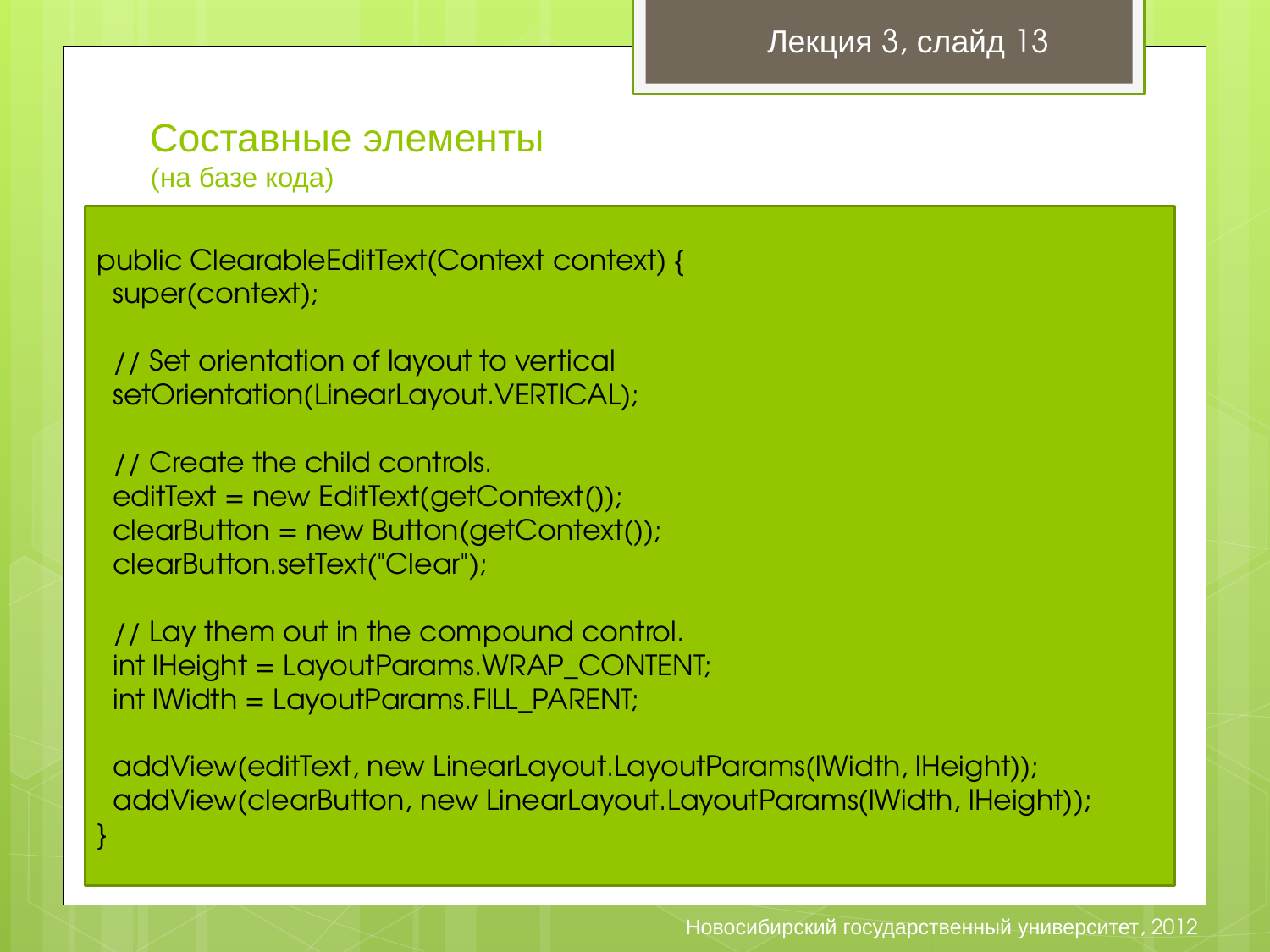

Лекция 3, слайд 13
# Составные элементы (на базе кода)
public ClearableEditText(Context context) {
  super(context);

  // Set orientation of layout to vertical
  setOrientation(LinearLayout.VERTICAL);

  // Create the child controls.
  editText = new EditText(getContext());
  clearButton = new Button(getContext());
  clearButton.setText("Clear");

  // Lay them out in the compound control.
  int lHeight = LayoutParams.WRAP_CONTENT;
  int lWidth = LayoutParams.FILL_PARENT;

  addView(editText, new LinearLayout.LayoutParams(lWidth, lHeight));
  addView(clearButton, new LinearLayout.LayoutParams(lWidth, lHeight));
}
Новосибирский государственный университет, 2012